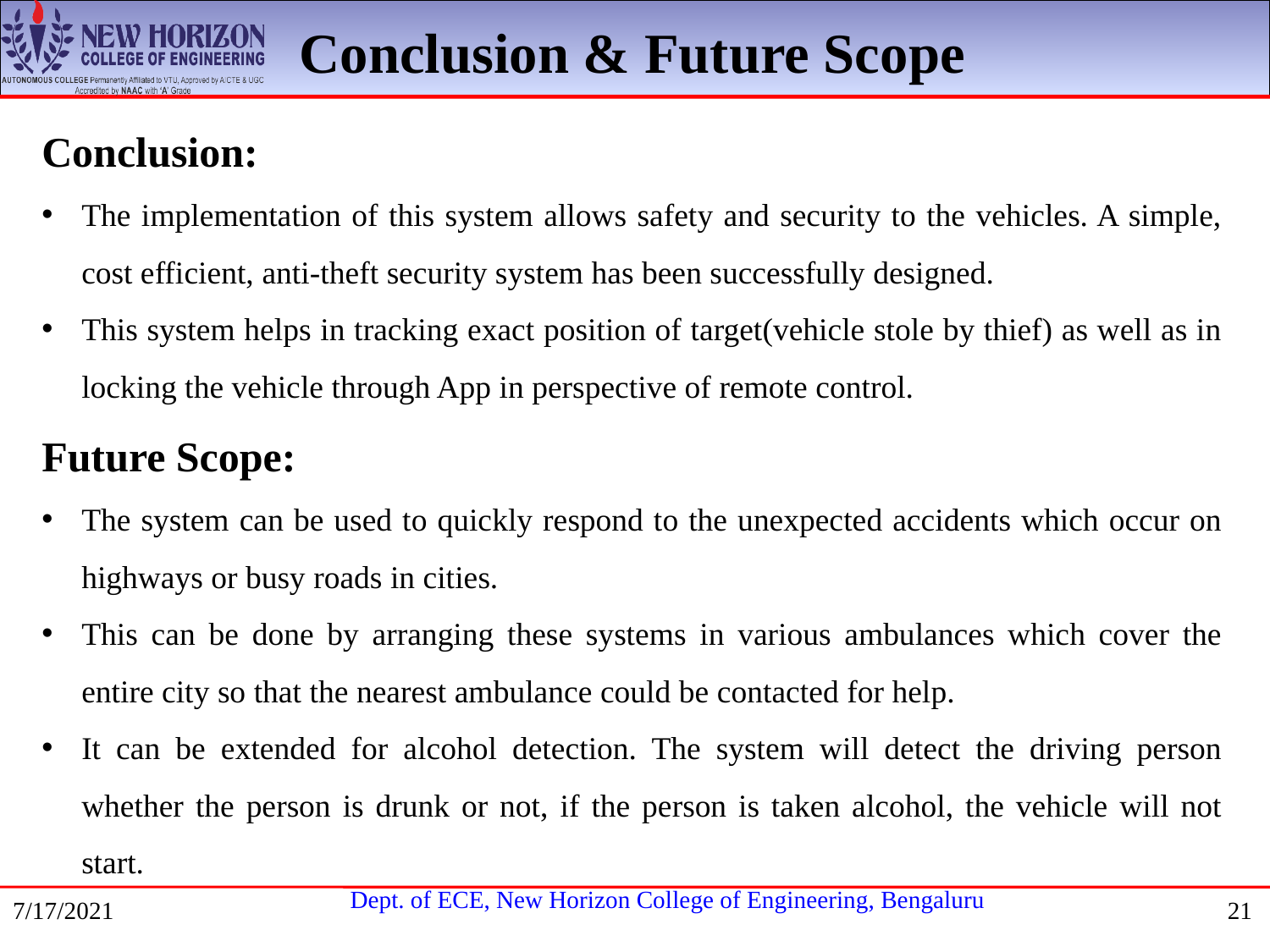

Conclusion & Future Scope
Conclusion:
The implementation of this system allows safety and security to the vehicles. A simple, cost efficient, anti-theft security system has been successfully designed.
This system helps in tracking exact position of target(vehicle stole by thief) as well as in locking the vehicle through App in perspective of remote control.
Future Scope:
The system can be used to quickly respond to the unexpected accidents which occur on highways or busy roads in cities.
This can be done by arranging these systems in various ambulances which cover the entire city so that the nearest ambulance could be contacted for help.
It can be extended for alcohol detection. The system will detect the driving person whether the person is drunk or not, if the person is taken alcohol, the vehicle will not start.
7/17/2021
21